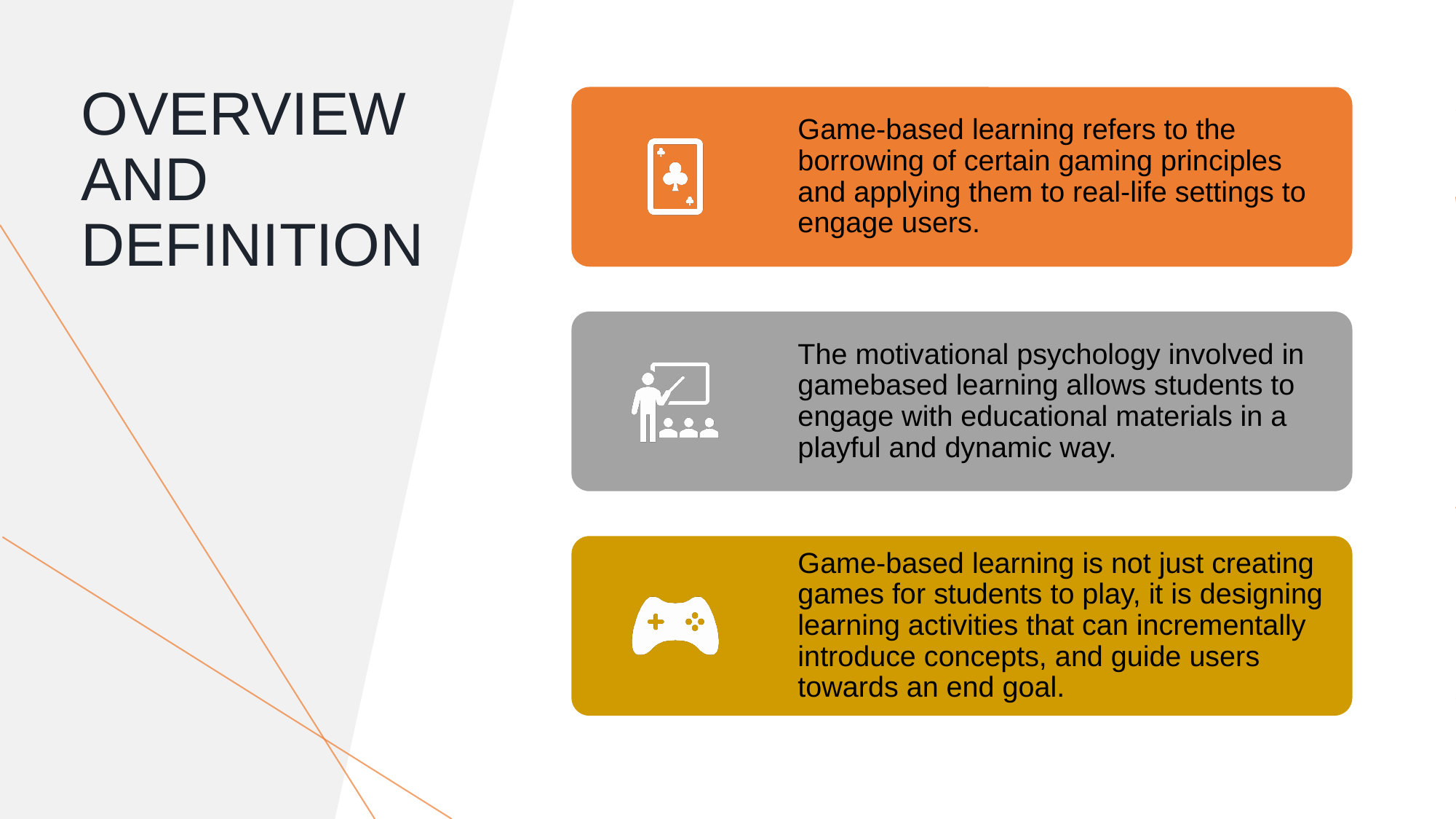

# Overview and Definition
Game-based learning refers to the borrowing of certain gaming principles and applying them to real-life settings to engage users.
The motivational psychology involved in gamebased learning allows students to engage with educational materials in a playful and dynamic way.
Game-based learning is not just creating games for students to play, it is designing learning activities that can incrementally introduce concepts, and guide users towards an end goal.